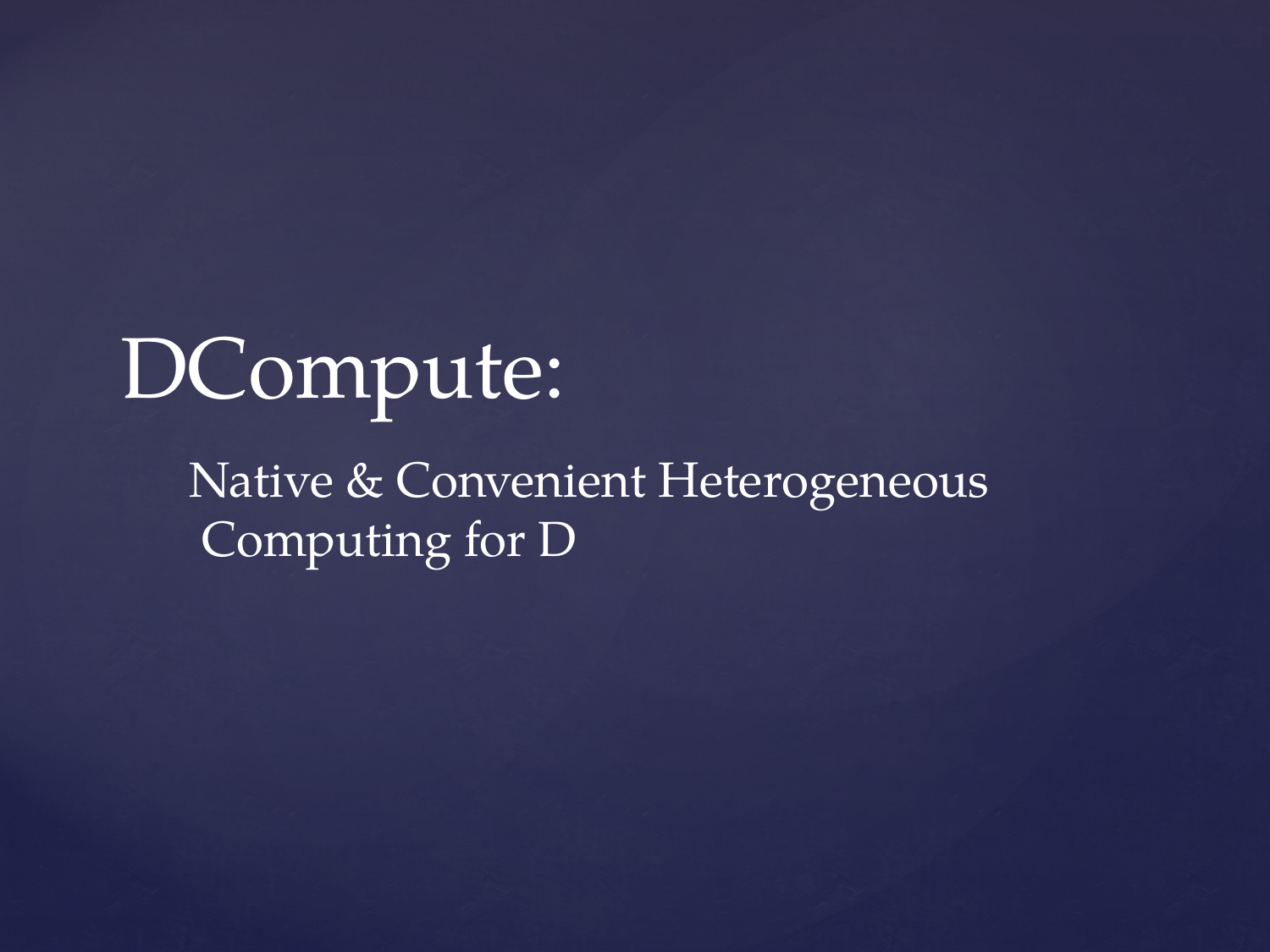

# DCompute:
Native & Convenient Heterogeneous
 Computing for D